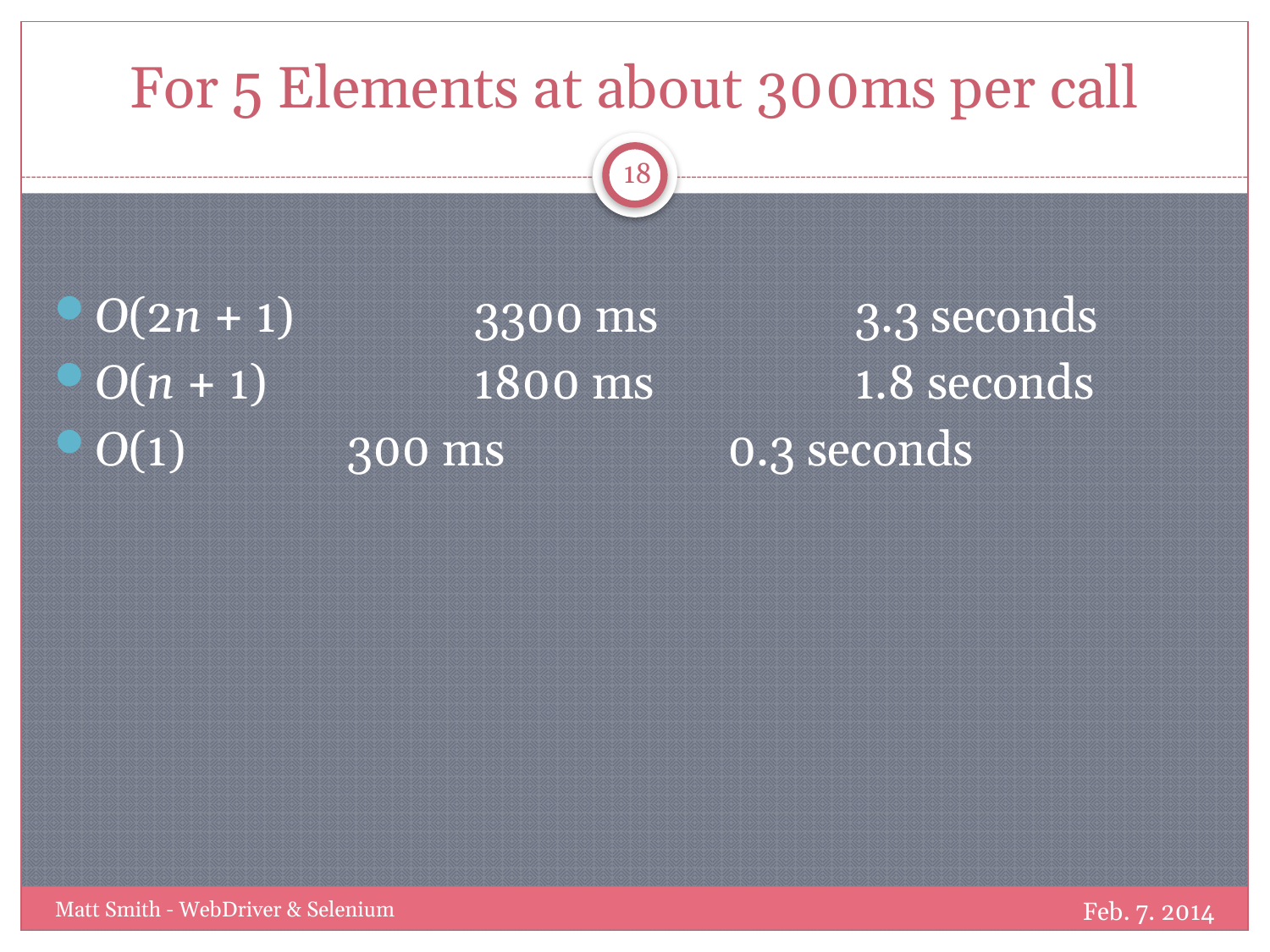

# For 5 Elements at about 300ms per call
18

O(2n + 1)		3300 ms		3.3 seconds
O(n + 1)		1800 ms		1.8 seconds
O(1)  		300 ms		0.3 seconds

Feb. 7. 2014
Matt Smith - WebDriver & Selenium